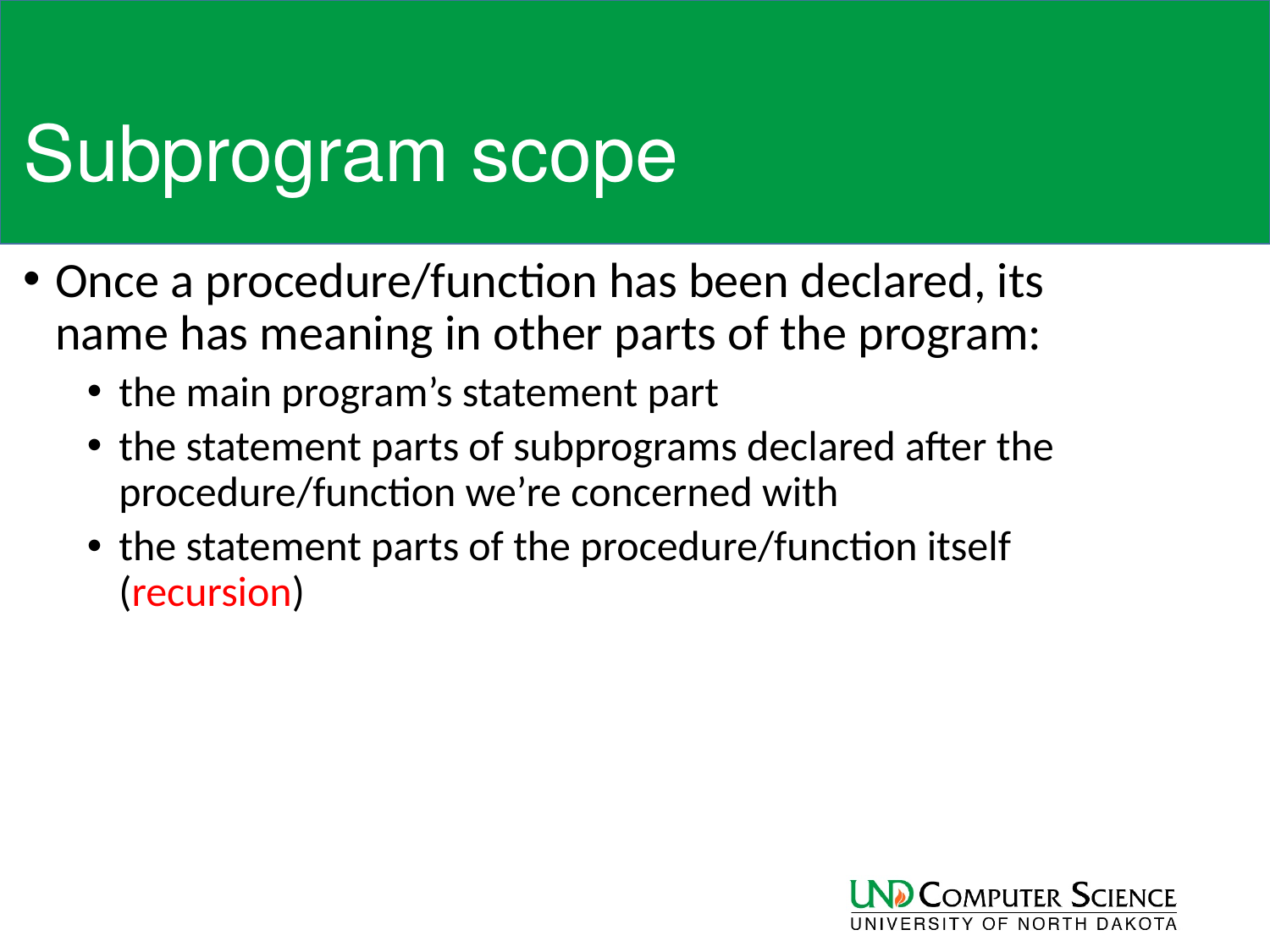

# Subprogram scope
Once a procedure/function has been declared, its name has meaning in other parts of the program:
the main program’s statement part
the statement parts of subprograms declared after the procedure/function we’re concerned with
the statement parts of the procedure/function itself (recursion)